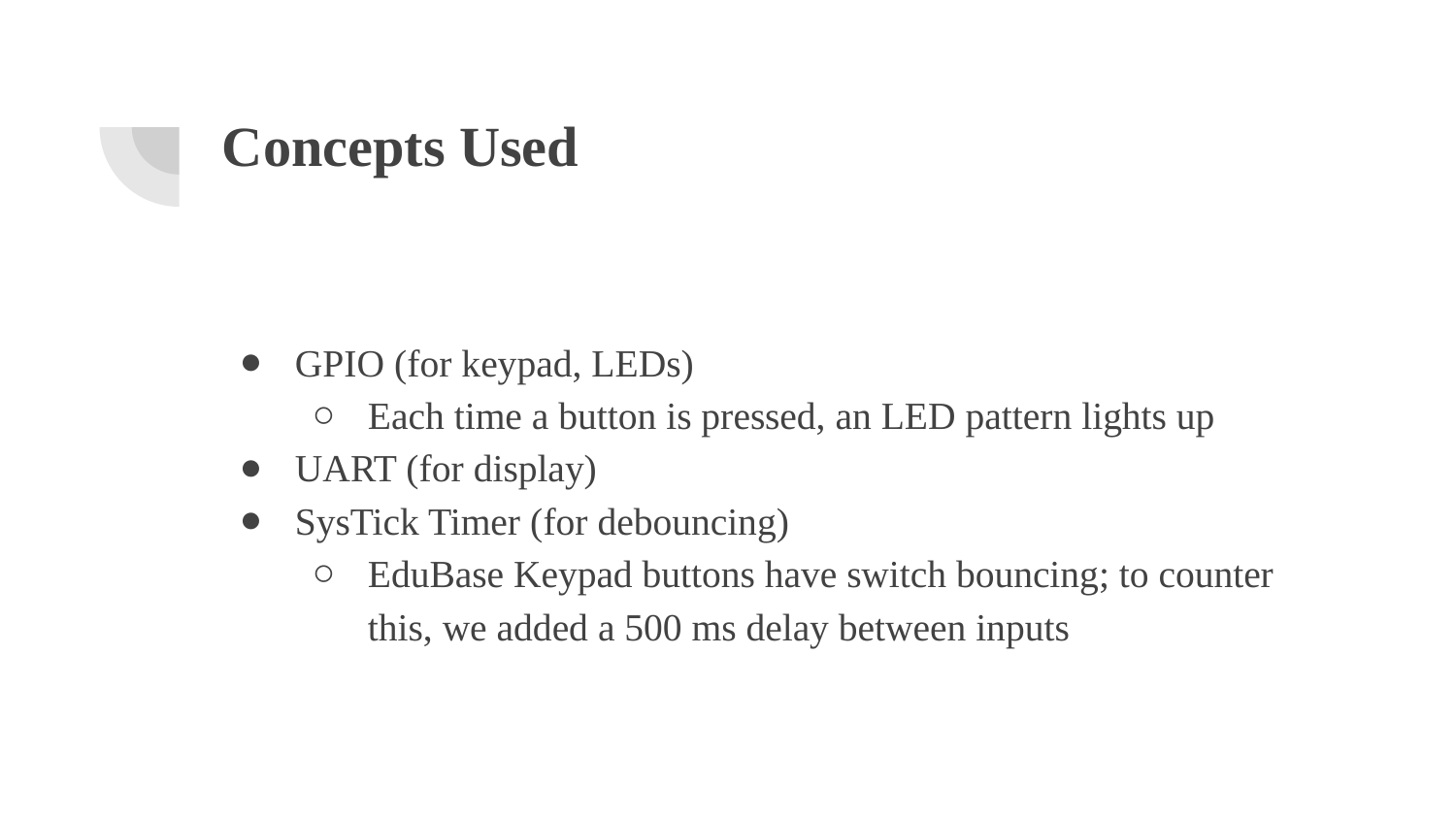

# Concepts Used
GPIO (for keypad, LEDs)
Each time a button is pressed, an LED pattern lights up
UART (for display)
SysTick Timer (for debouncing)
EduBase Keypad buttons have switch bouncing; to counter this, we added a 500 ms delay between inputs